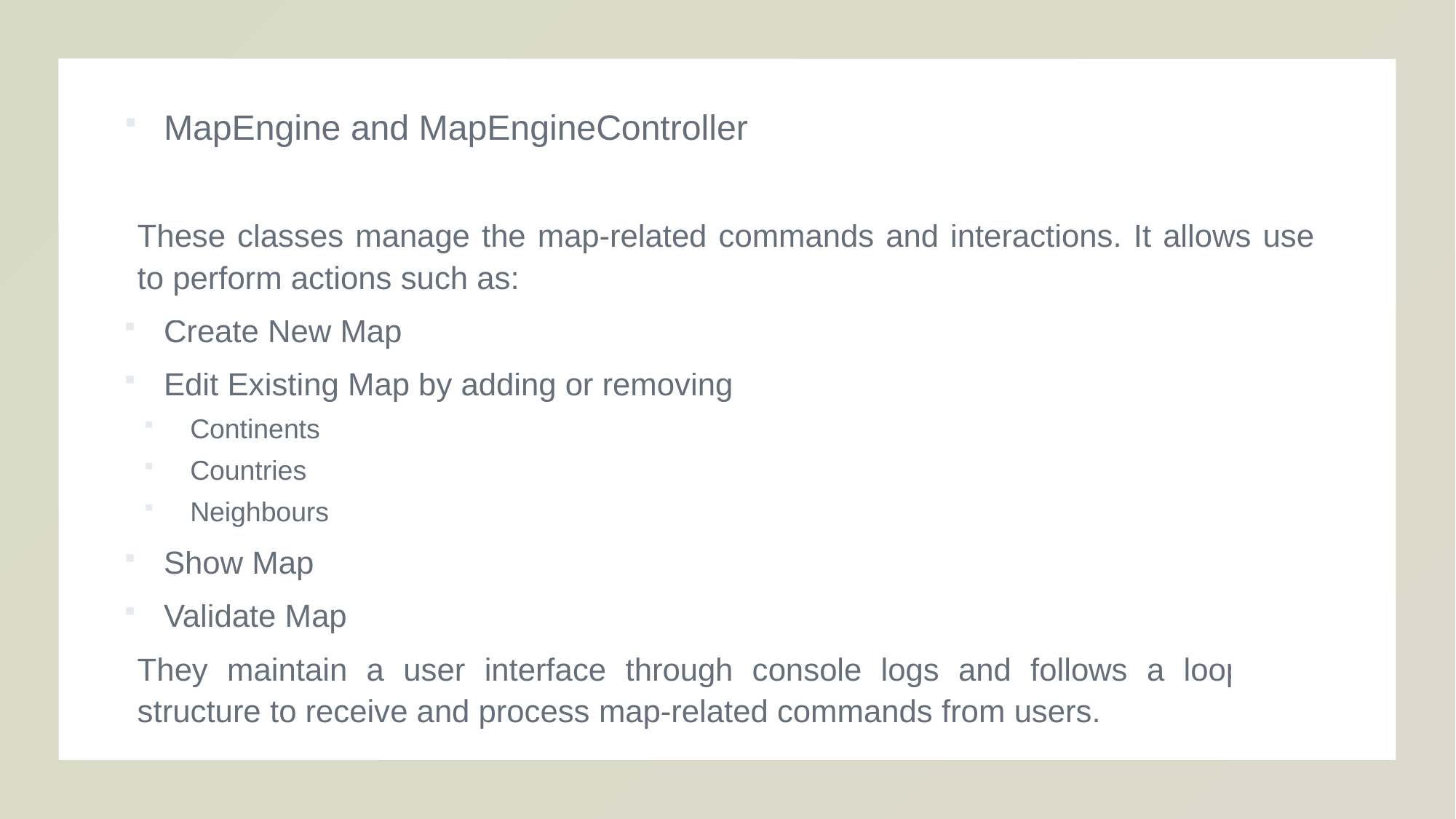

MapEngine and MapEngineController

These classes manage the map-related commands and interactions. It allows users to perform actions such as:
Create New Map
Edit Existing Map by adding or removing
Continents
Countries
Neighbours
Show Map
Validate Map
They maintain a user interface through console logs and follows a loop-based structure to receive and process map-related commands from users.